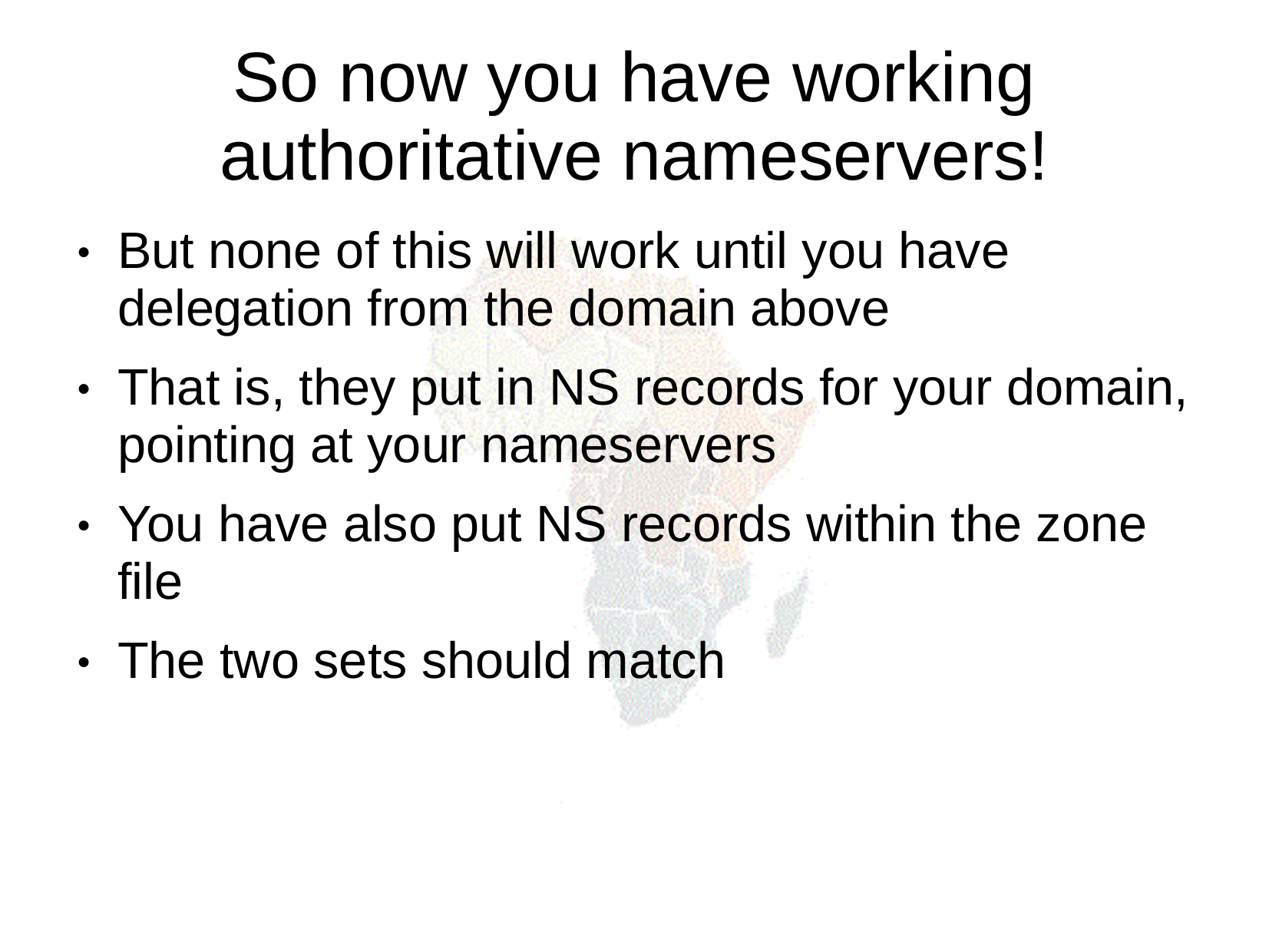

So now you have working authoritative nameservers!
But none of this will work until you have delegation from the domain above
That is, they put in NS records for your domain, pointing at your nameservers
You have also put NS records within the zone file
The two sets should match